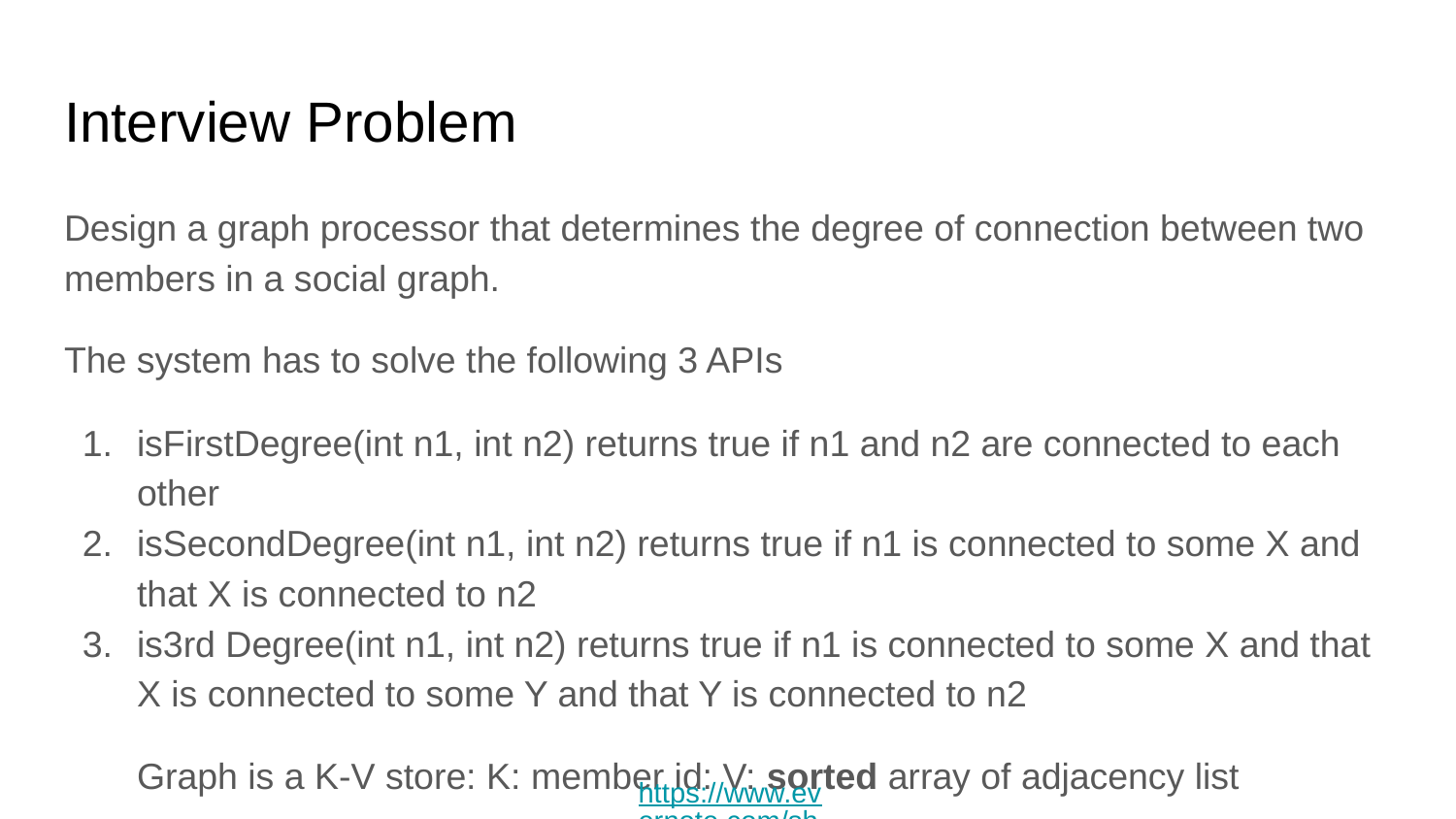

# Interview Problem
Design a graph processor that determines the degree of connection between two members in a social graph.
The system has to solve the following 3 APIs
isFirstDegree(int n1, int n2) returns true if n1 and n2 are connected to each other
isSecondDegree(int n1, int n2) returns true if n1 is connected to some X and that X is connected to n2
is3rd Degree(int n1, int n2) returns true if n1 is connected to some X and that X is connected to some Y and that Y is connected to n2
Graph is a K-V store: K: member id: V: sorted array of adjacency list
Undirected graph
getAdjList(n) -> returns the reference to the sorted array of adjlist of member n
https://www.evernote.com/shard/s14/nl/1698070/d9c29f68-ca41-4273-ba80-422435555a16/